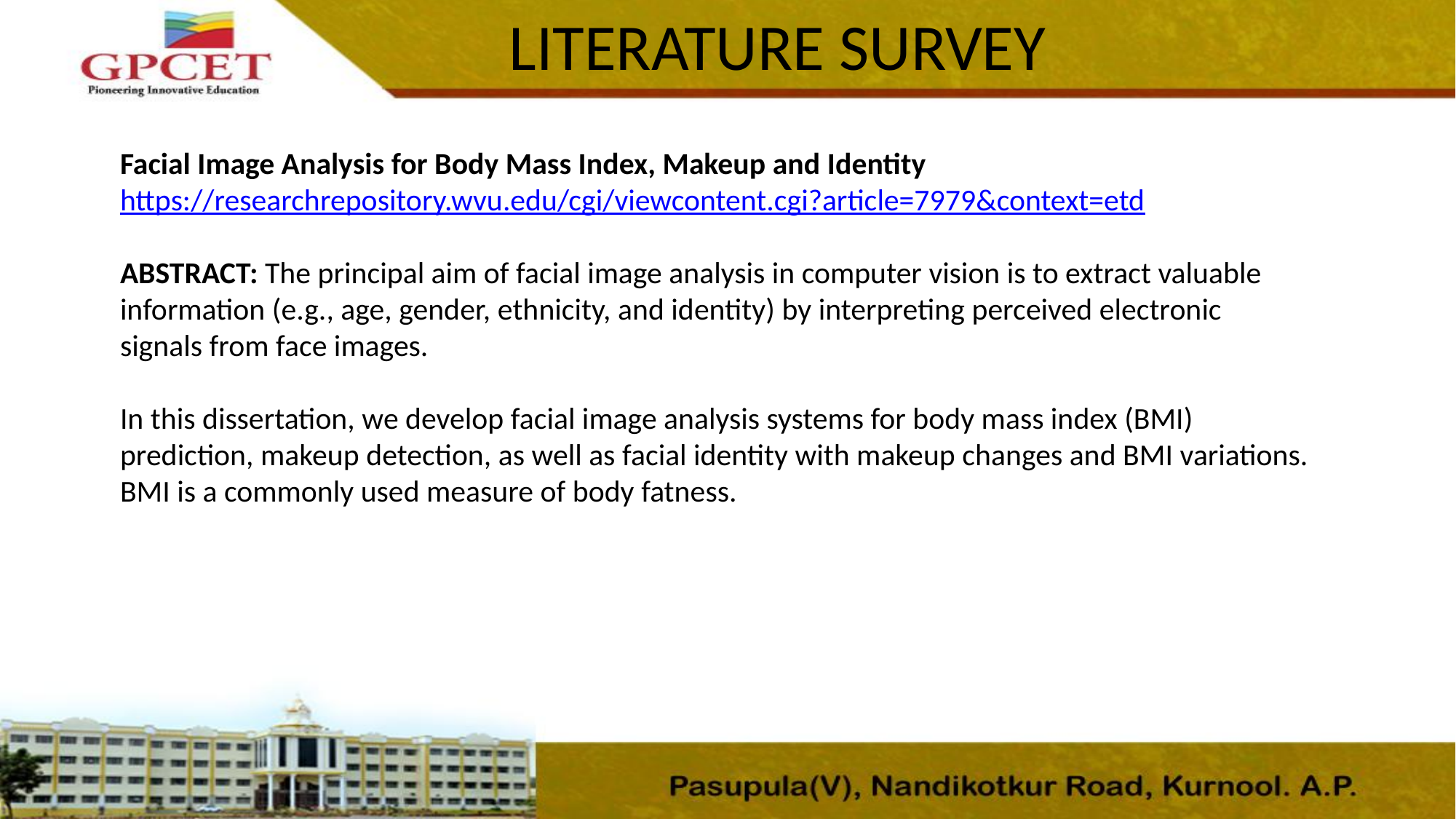

LITERATURE SURVEY
# Facial Image Analysis for Body Mass Index, Makeup and Identity https://researchrepository.wvu.edu/cgi/viewcontent.cgi?article=7979&context=etd ABSTRACT: The principal aim of facial image analysis in computer vision is to extract valuable information (e.g., age, gender, ethnicity, and identity) by interpreting perceived electronic signals from face images. In this dissertation, we develop facial image analysis systems for body mass index (BMI) prediction, makeup detection, as well as facial identity with makeup changes and BMI variations. BMI is a commonly used measure of body fatness.